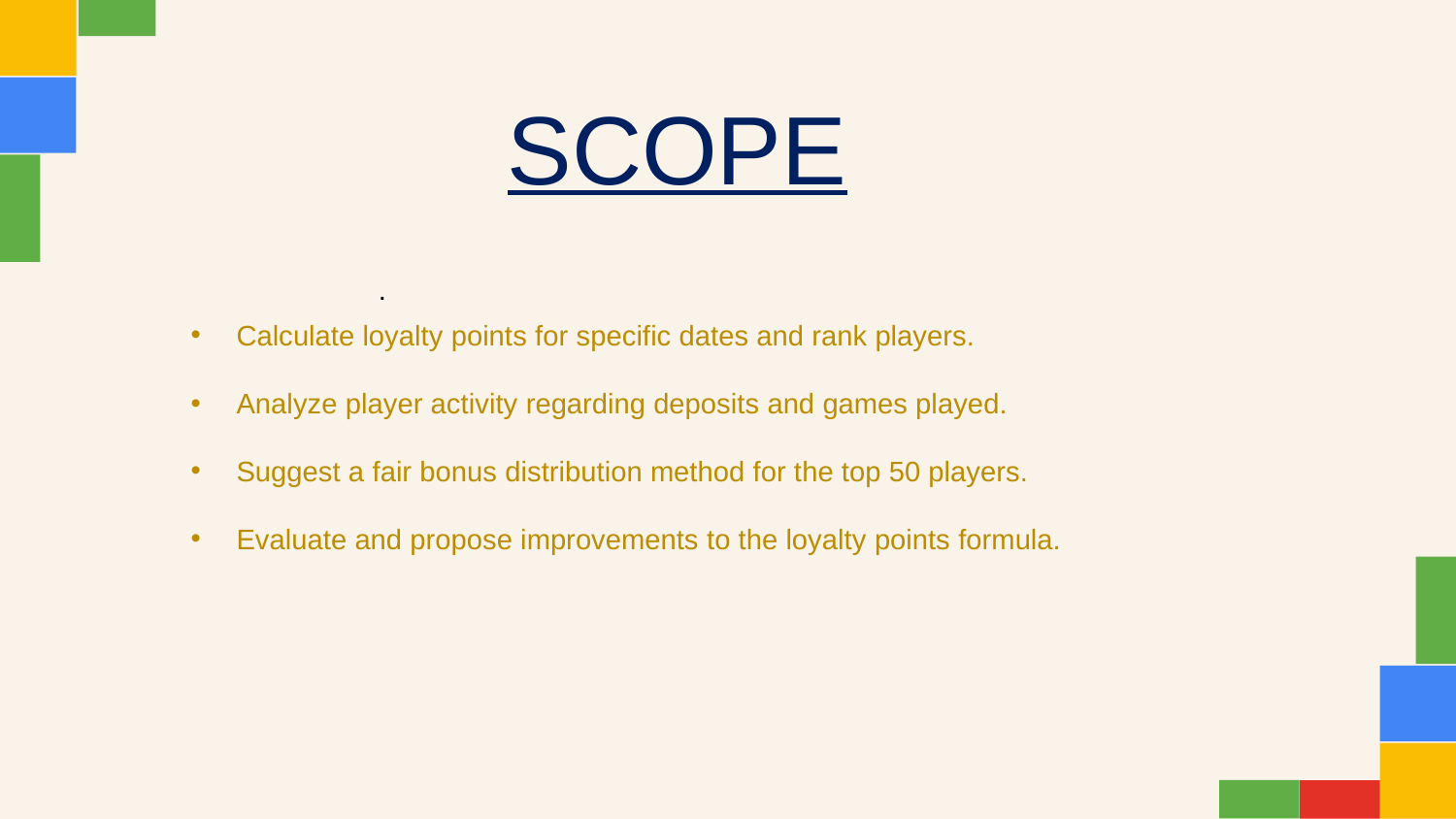

SCOPE

Calculate loyalty points for specific dates and rank players.

Analyze player activity regarding deposits and games played.

Suggest a fair bonus distribution method for the top 50 players.

Evaluate and propose improvements to the loyalty points formula.

.